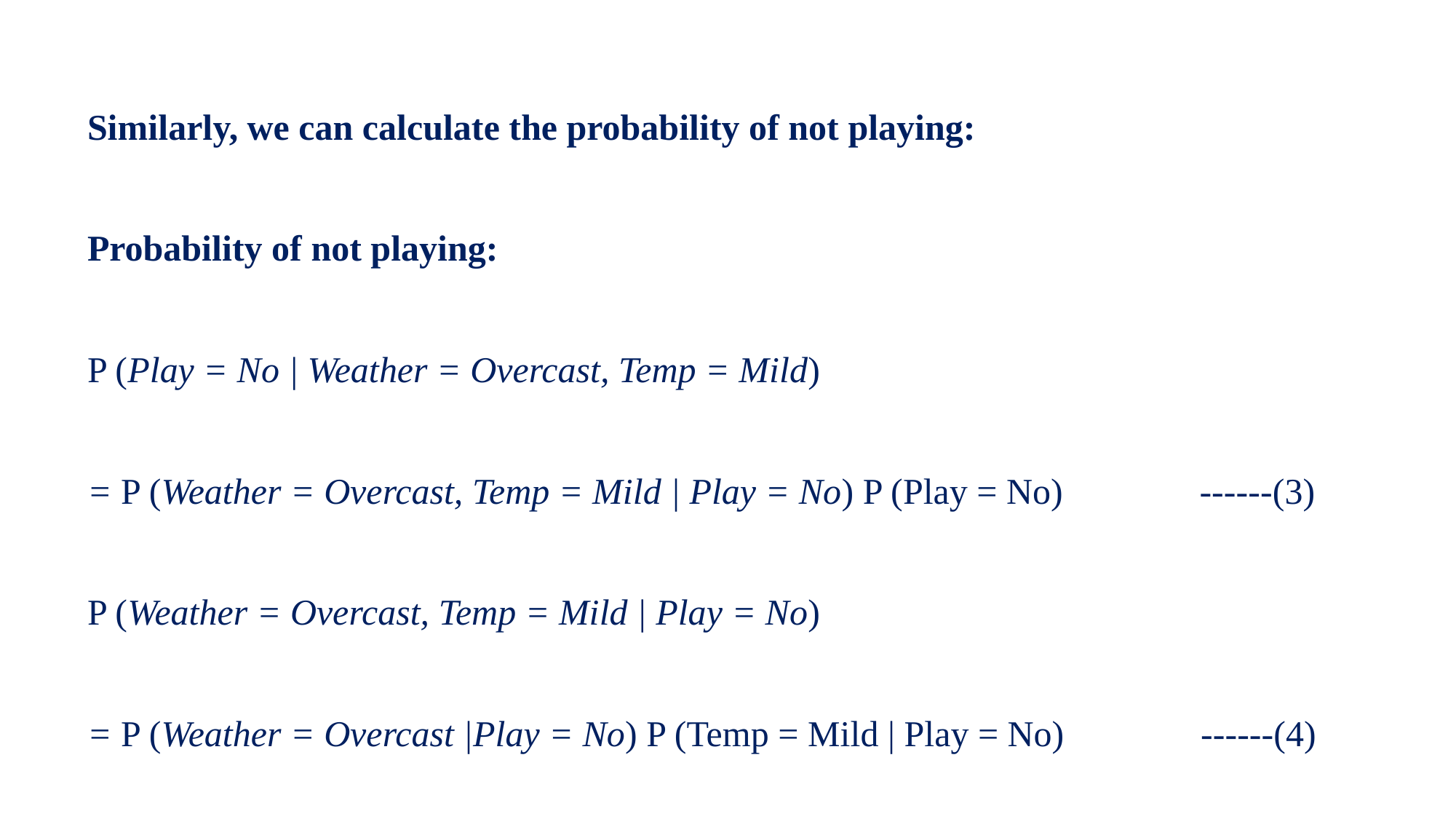

Similarly, we can calculate the probability of not playing:
Probability of not playing:
P (Play = No | Weather = Overcast, Temp = Mild)
= P (Weather = Overcast, Temp = Mild | Play = No) P (Play = No)               ------(3)
P (Weather = Overcast, Temp = Mild | Play = No)
= P (Weather = Overcast |Play = No) P (Temp = Mild | Play = No)               ------(4)